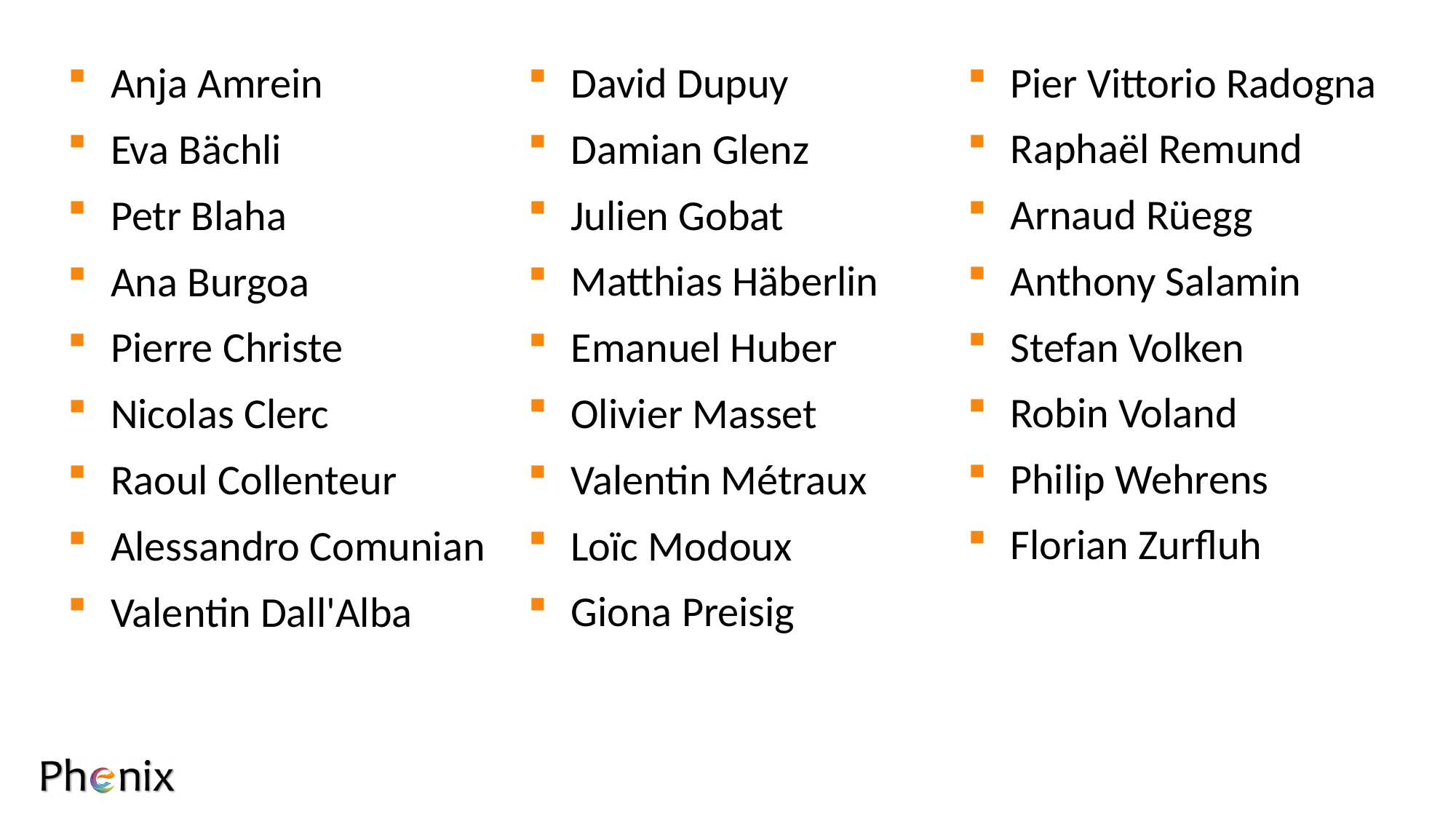

Anja Amrein
Eva Bächli
Petr Blaha
Ana Burgoa
Pierre Christe
Nicolas Clerc
Raoul Collenteur
Alessandro Comunian
Valentin Dall'Alba

David Dupuy
Damian Glenz
Julien Gobat
Matthias Häberlin
Emanuel Huber
Olivier Masset
Valentin Métraux
Loïc Modoux
Giona Preisig

Pier Vittorio Radogna
Raphaël Remund
Arnaud Rüegg
Anthony Salamin
Stefan Volken
Robin Voland
Philip Wehrens
Florian Zurfluh